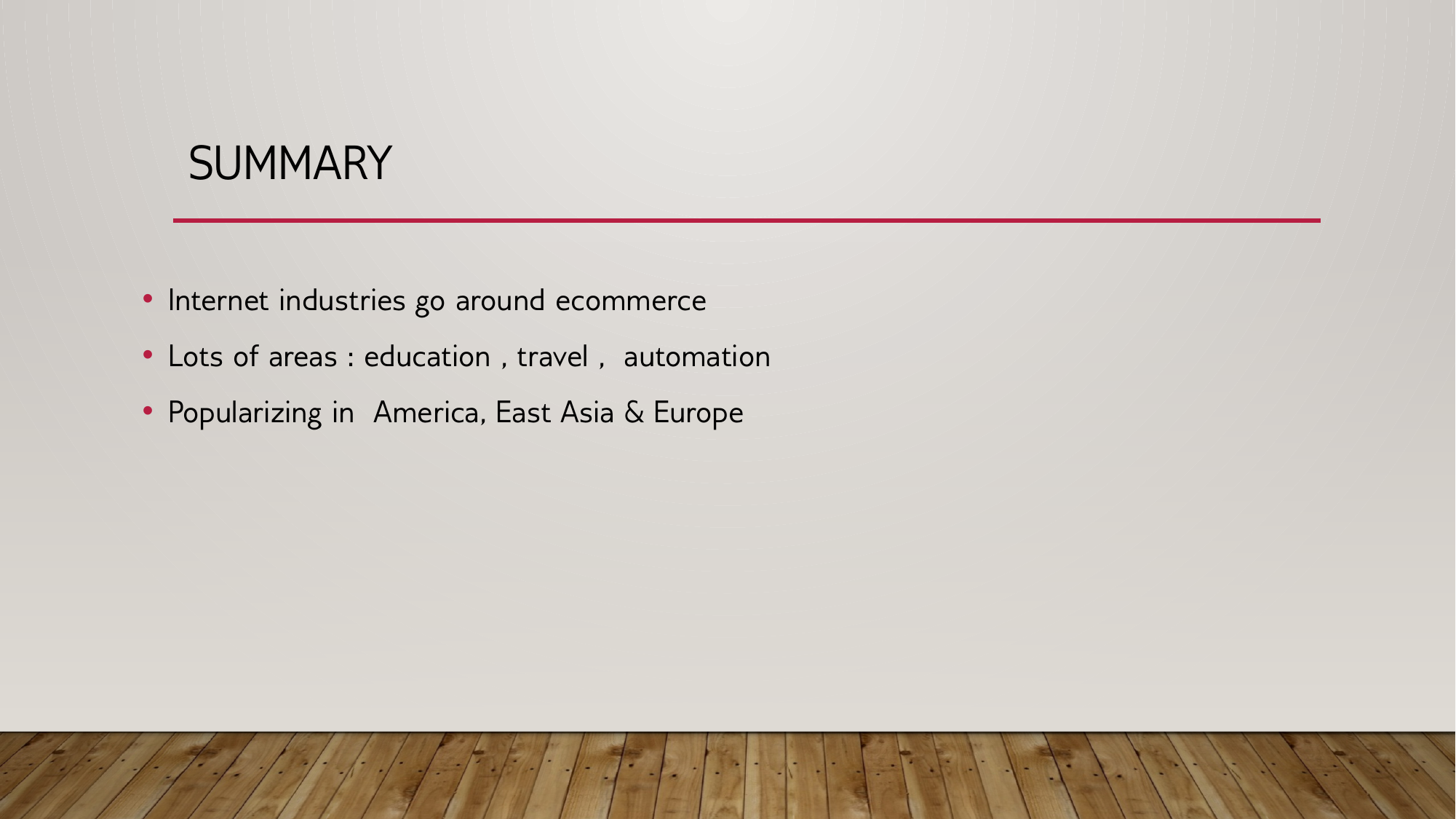

# summary
Internet industries go around ecommerce
Lots of areas : education , travel ,  automation
Popularizing in  America, East Asia & Europe